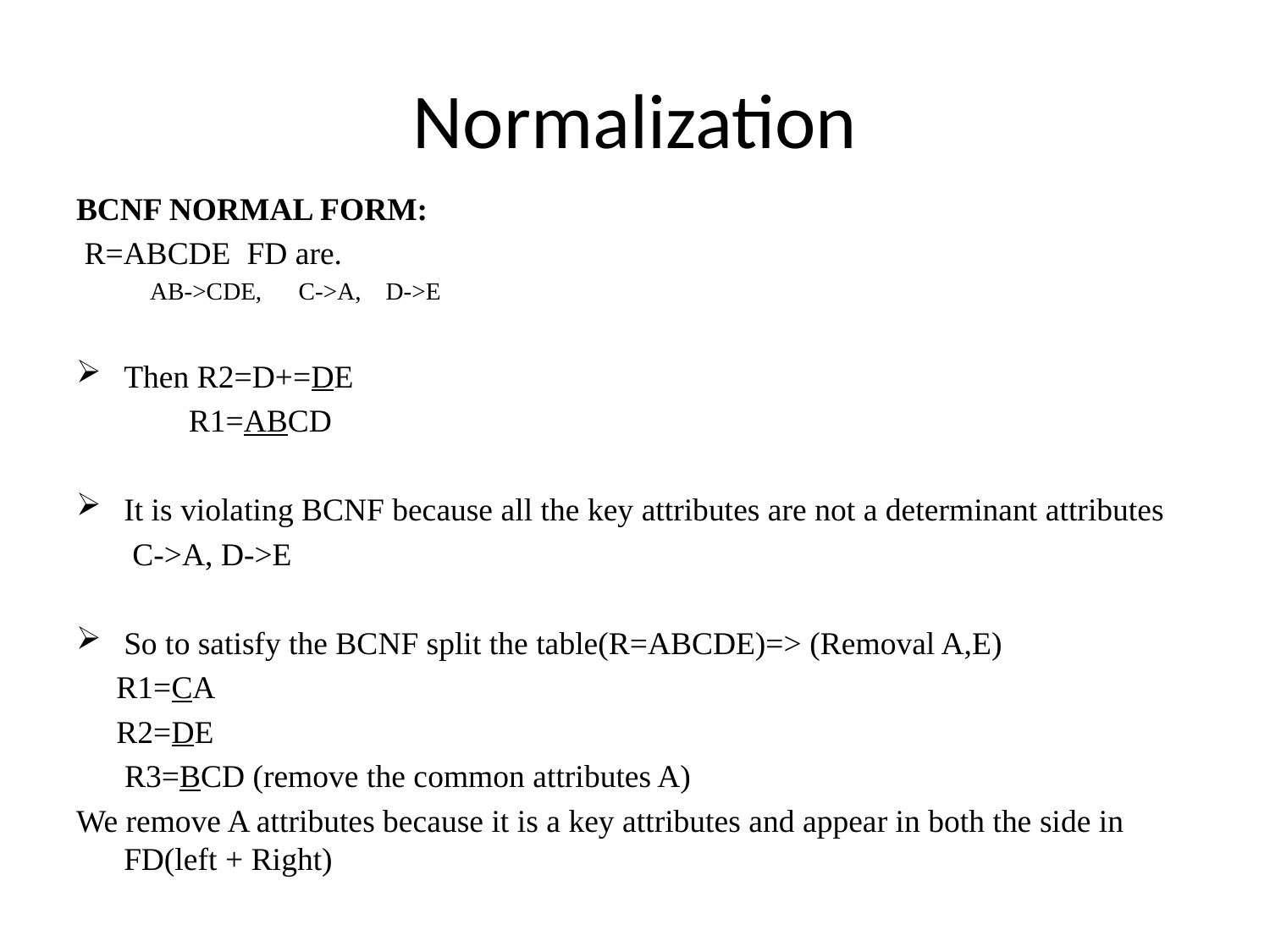

# Normalization

BCNF NORMAL FORM:
 R=ABCDE  FD are.
            AB->CDE,      C->A,    D->E

Then R2=D+=DE
              R1=ABCD

It is violating BCNF because all the key attributes are not a determinant attributes
       C->A, D->E

So to satisfy the BCNF split the table(R=ABCDE)=> (Removal A,E)
     R1=CA
     R2=DE
      R3=BCD (remove the common attributes A)
We remove A attributes because it is a key attributes and appear in both the side in FD(left + Right)